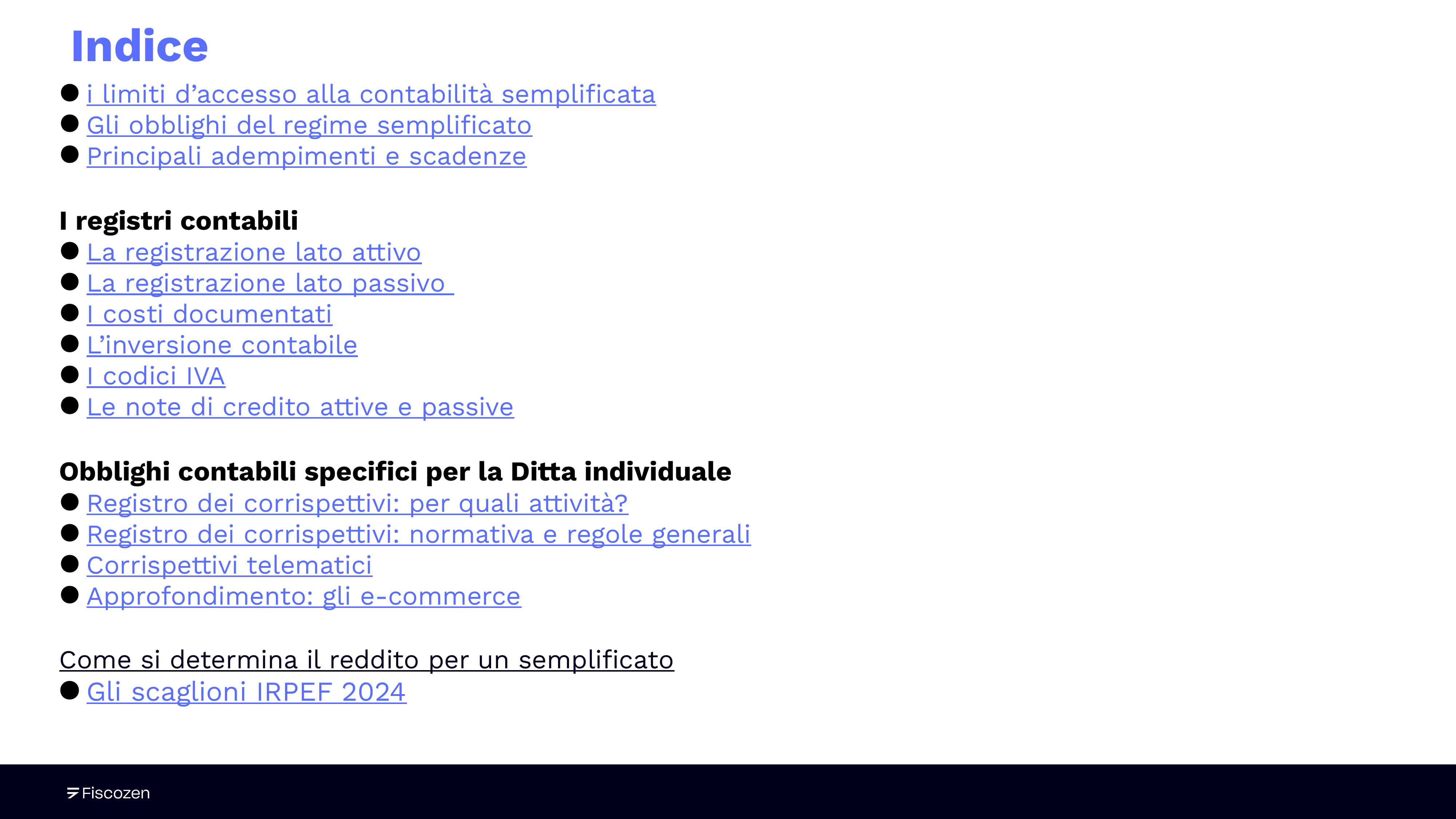

Indice
i limiti d’accesso alla contabilità semplificata
Gli obblighi del regime semplificato
Principali adempimenti e scadenze

I registri contabili
La registrazione lato attivo
La registrazione lato passivo
I costi documentati
L’inversione contabile
I codici IVA
Le note di credito attive e passive

Obblighi contabili specifici per la Ditta individuale
Registro dei corrispettivi: per quali attività?
Registro dei corrispettivi: normativa e regole generali
Corrispettivi telematici
Approfondimento: gli e-commerce

Come si determina il reddito per un semplificato
Gli scaglioni IRPEF 2024